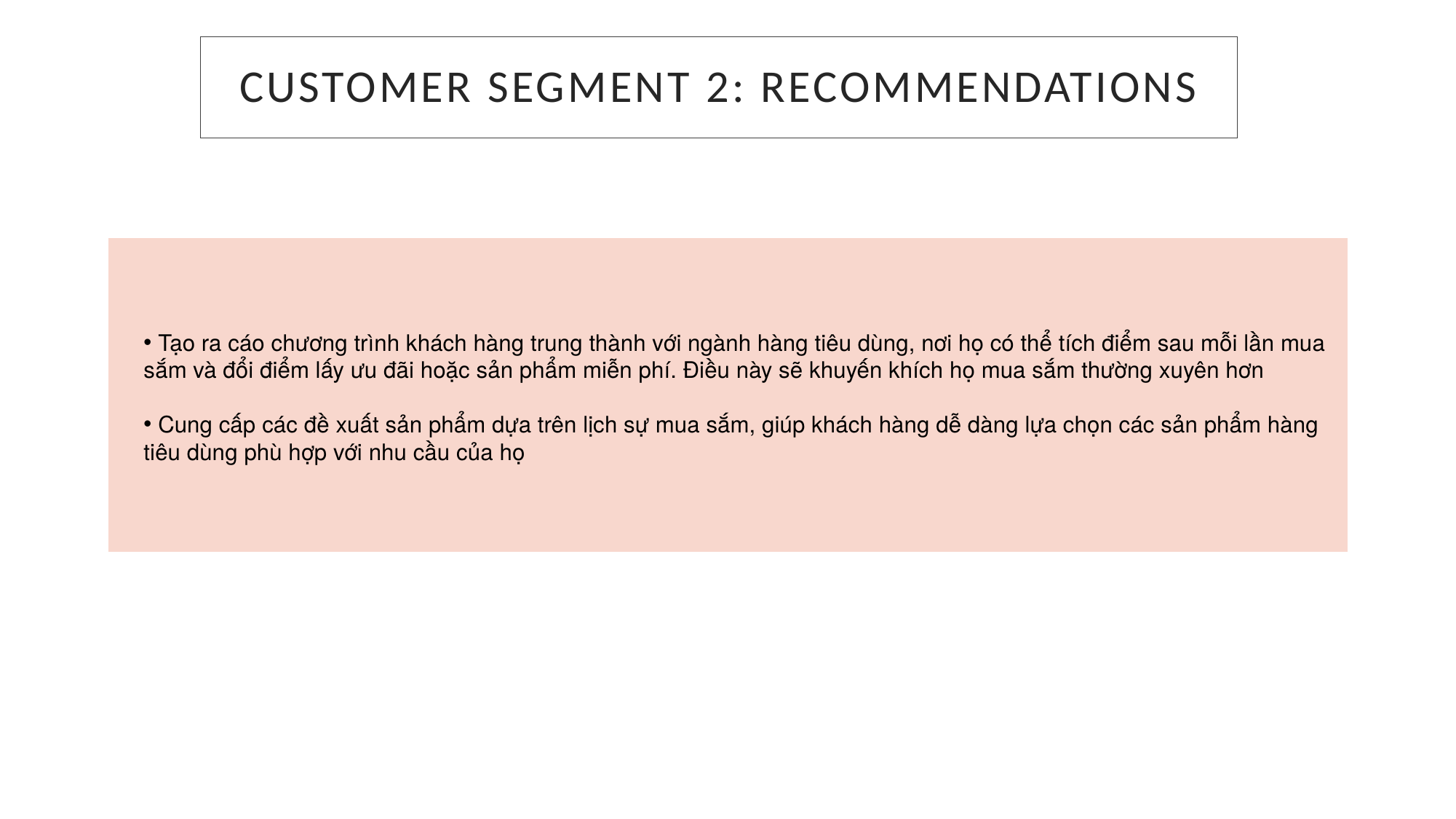

# Customer segment 2: Recommendations

 Tạo ra cáo chương trình khách hàng trung thành với ngành hàng tiêu dùng, nơi họ có thể tích điểm sau mỗi lần mua sắm và đổi điểm lấy ưu đãi hoặc sản phẩm miễn phí. Điều này sẽ khuyến khích họ mua sắm thường xuyên hơn

 Cung cấp các đề xuất sản phẩm dựa trên lịch sự mua sắm, giúp khách hàng dễ dàng lựa chọn các sản phẩm hàng tiêu dùng phù hợp với nhu cầu của họ